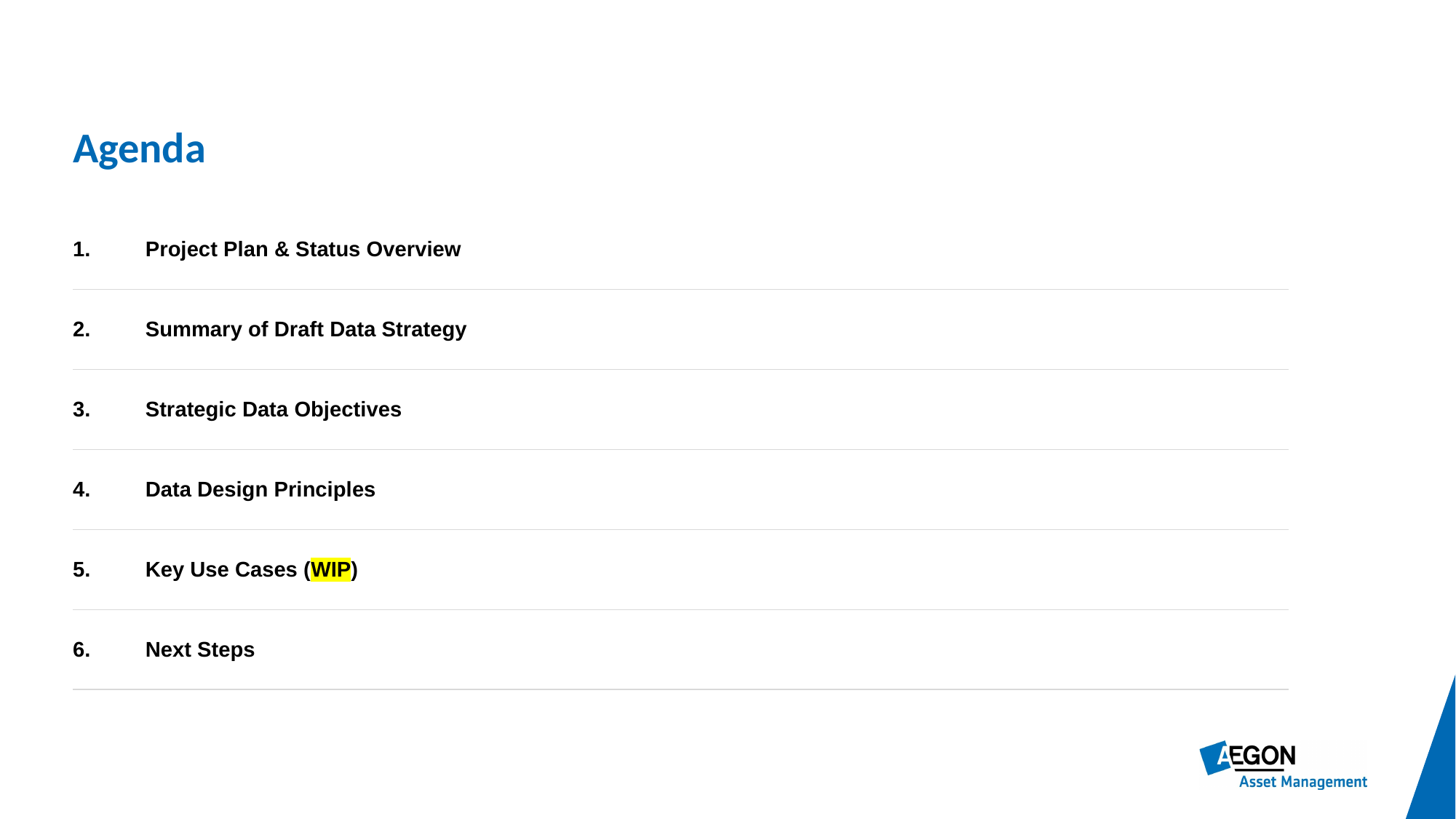

Agenda
| 1. |  | Project Plan & Status Overview |
| --- | --- | --- |
| 2. |  | Summary of Draft Data Strategy |
| 3. |  | Strategic Data Objectives |
| 4. |  | Data Design Principles |
| 5. |  | Key Use Cases (WIP) |
| 6. |  | Next Steps |